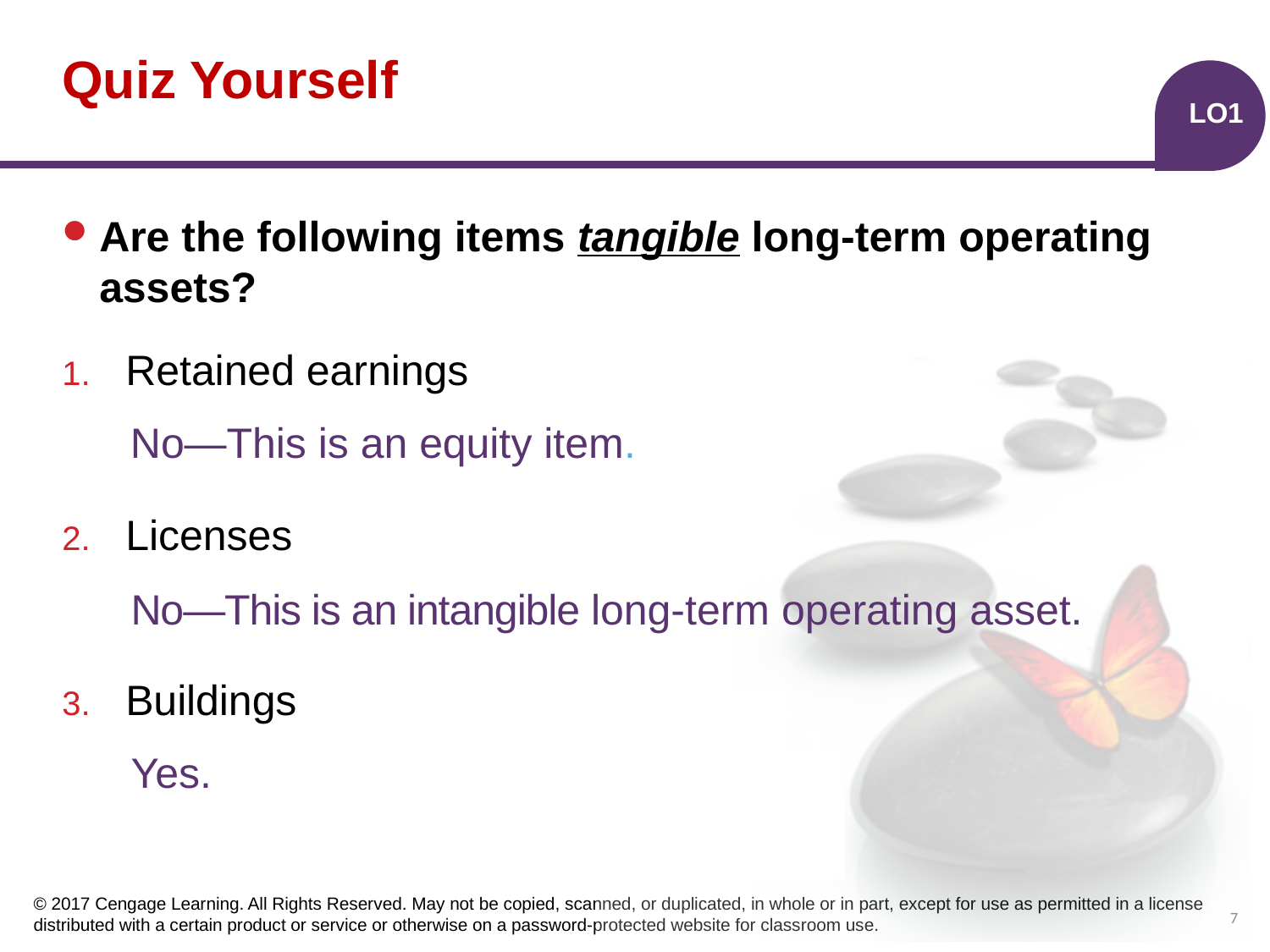

# Quiz Yourself
LO1
Are the following items tangible long-term operating assets?
Retained earnings

Licenses

Buildings

No—This is an equity item.
No—This is an intangible long-term operating asset.
Yes.

7